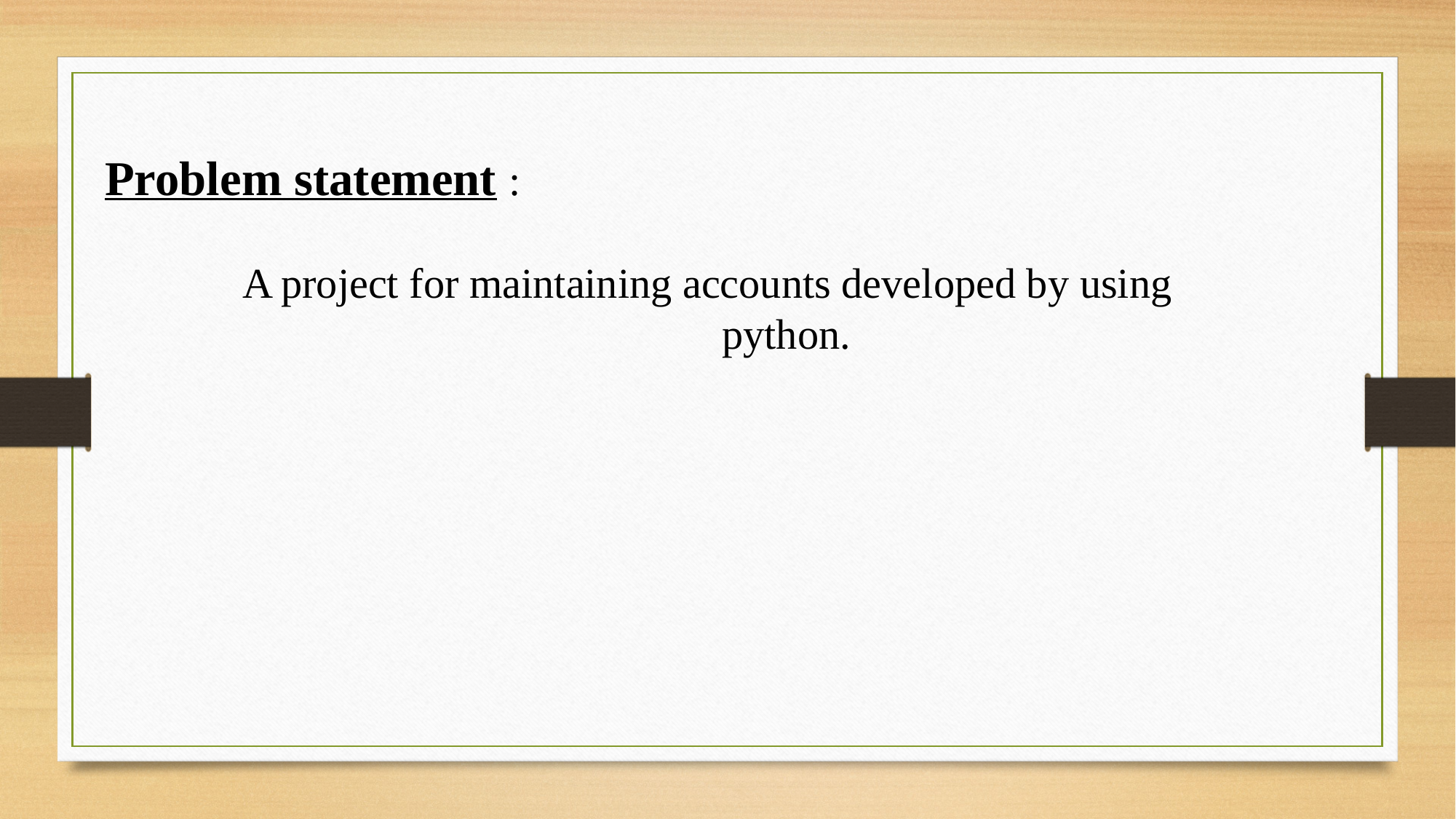

Problem statement :

             A project for maintaining accounts developed by using                              python.